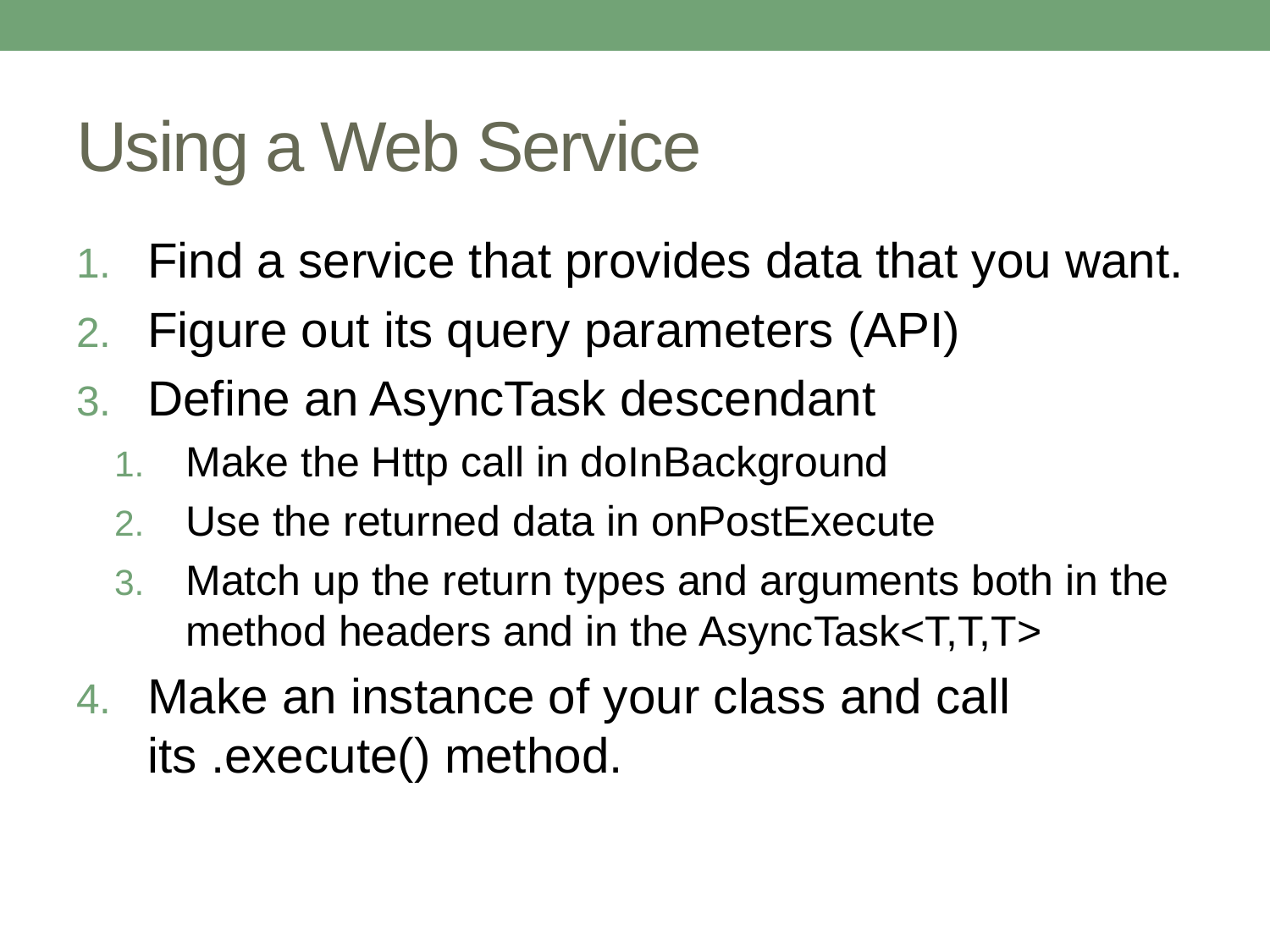

# Using a Web Service
Find a service that provides data that you want.
Figure out its query parameters (API)
Define an AsyncTask descendant
Make the Http call in doInBackground
Use the returned data in onPostExecute
Match up the return types and arguments both in the method headers and in the AsyncTask<T,T,T>
Make an instance of your class and call its .execute() method.